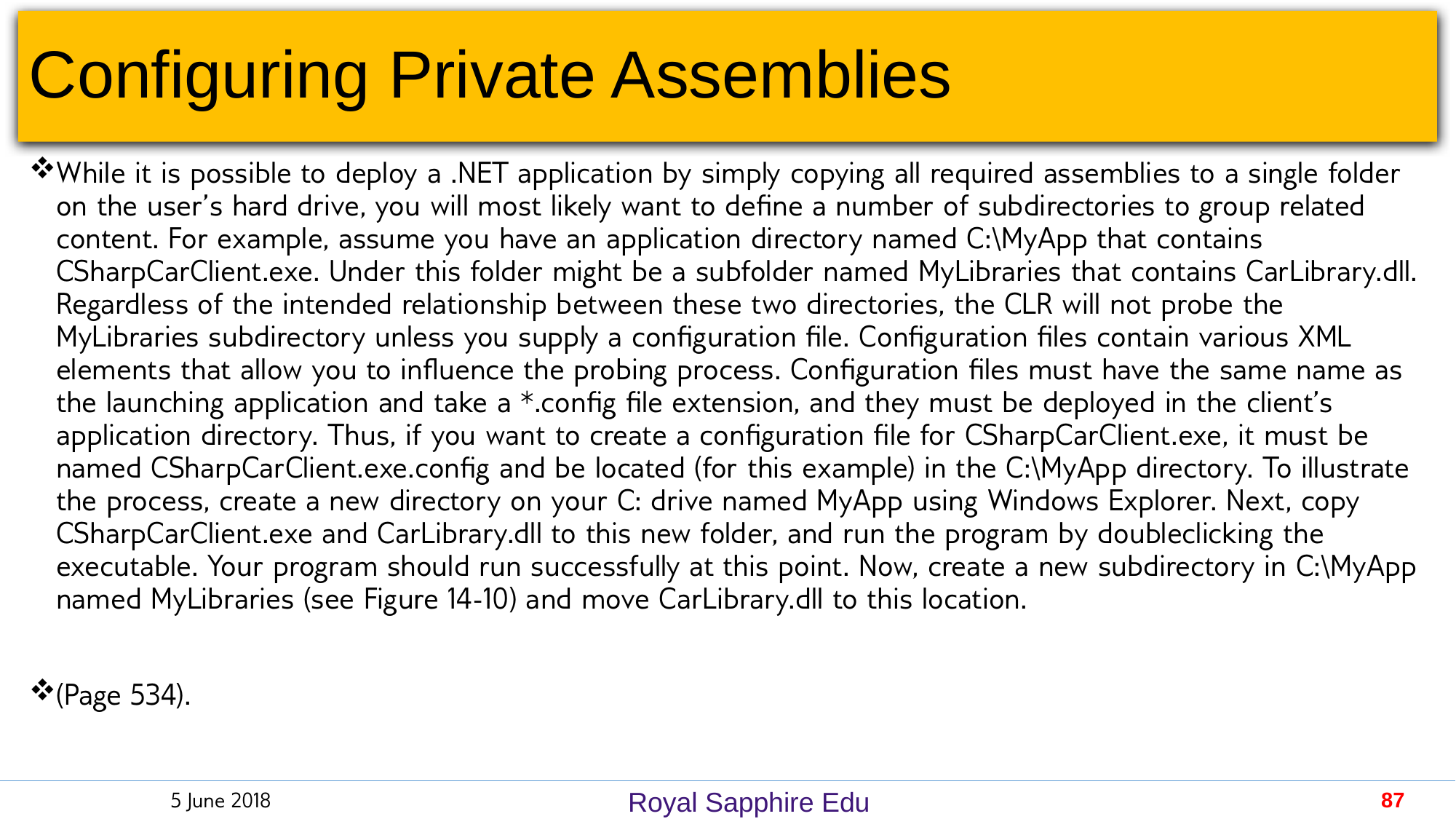

# Configuring Private Assemblies
While it is possible to deploy a .NET application by simply copying all required assemblies to a single folder on the user’s hard drive, you will most likely want to define a number of subdirectories to group related content. For example, assume you have an application directory named C:\MyApp that contains CSharpCarClient.exe. Under this folder might be a subfolder named MyLibraries that contains CarLibrary.dll. Regardless of the intended relationship between these two directories, the CLR will not probe the MyLibraries subdirectory unless you supply a configuration file. Configuration files contain various XML elements that allow you to influence the probing process. Configuration files must have the same name as the launching application and take a *.config file extension, and they must be deployed in the client’s application directory. Thus, if you want to create a configuration file for CSharpCarClient.exe, it must be named CSharpCarClient.exe.config and be located (for this example) in the C:\MyApp directory. To illustrate the process, create a new directory on your C: drive named MyApp using Windows Explorer. Next, copy CSharpCarClient.exe and CarLibrary.dll to this new folder, and run the program by doubleclicking the executable. Your program should run successfully at this point. Now, create a new subdirectory in C:\MyApp named MyLibraries (see Figure 14-10) and move CarLibrary.dll to this location.

(Page 534).
5 June 2018
87